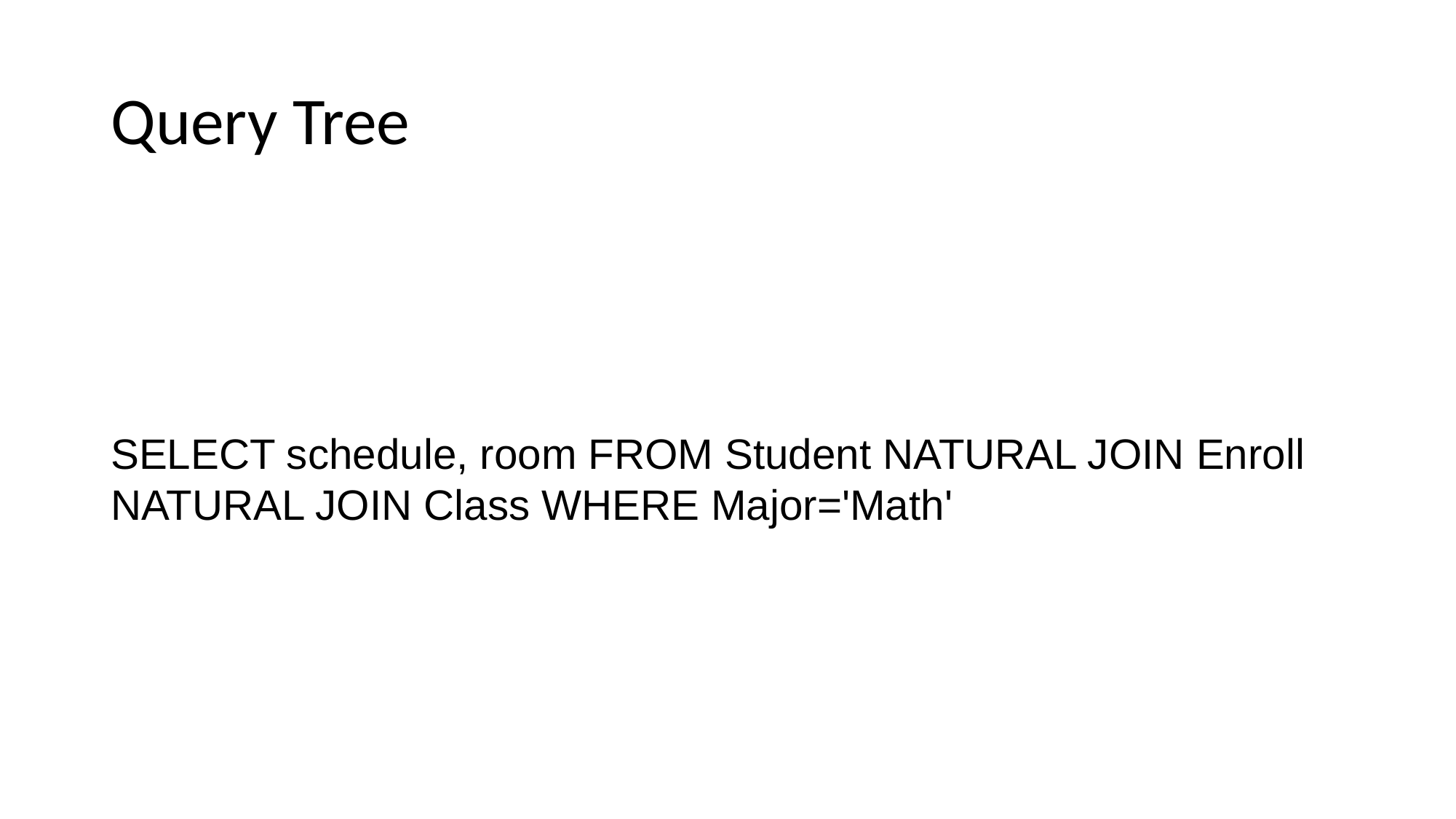

# Query Tree
SELECT schedule, room FROM Student NATURAL JOIN Enroll
NATURAL JOIN Class WHERE Major='Math'